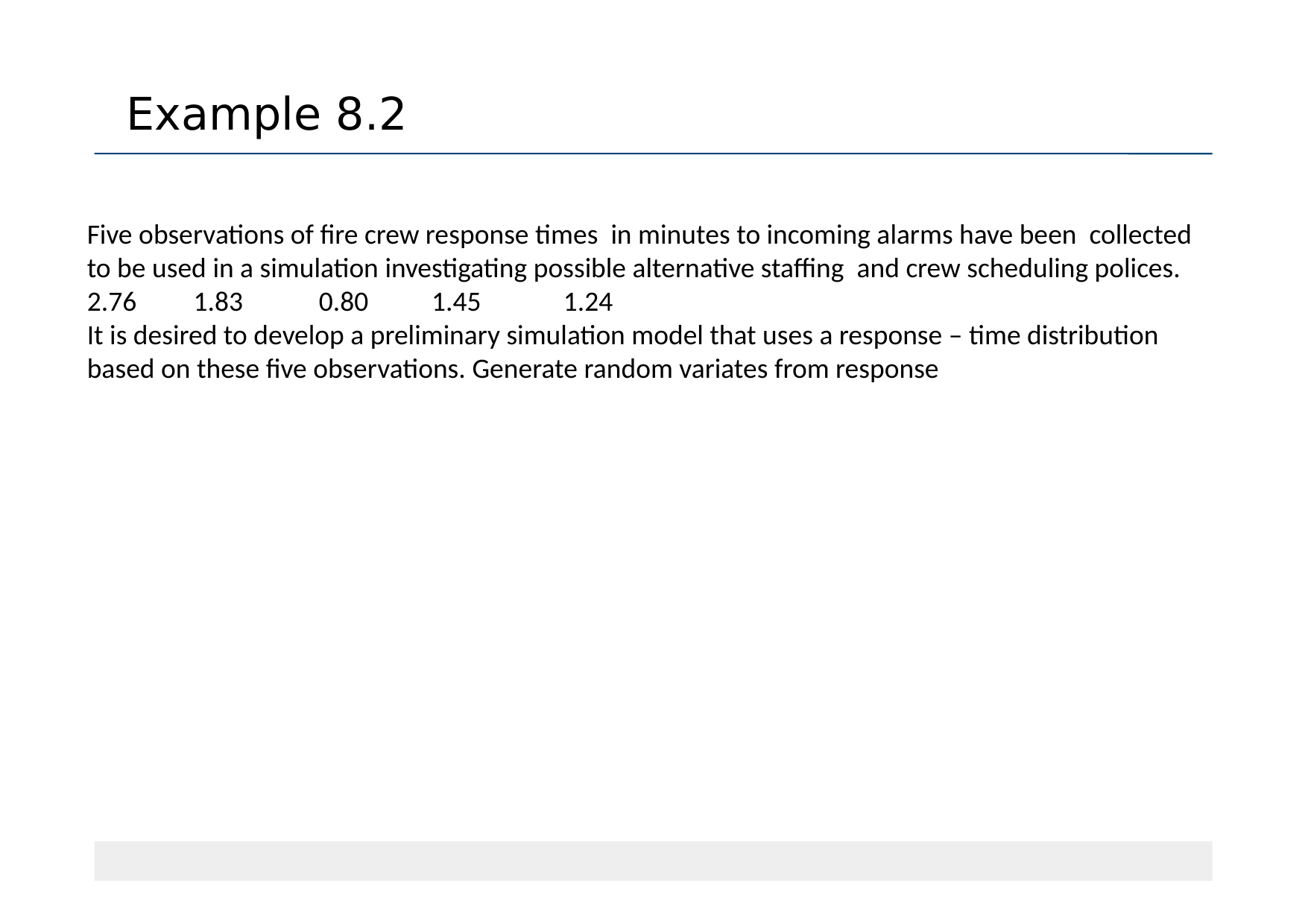

# Example 8.2
Five observations of fire crew response times  in minutes to incoming alarms have been  collected to be used in a simulation investigating possible alternative staffing  and crew scheduling polices.
2.76         1.83            0.80          1.45             1.24
It is desired to develop a preliminary simulation model that uses a response – time distribution based on these five observations. Generate random variates from response